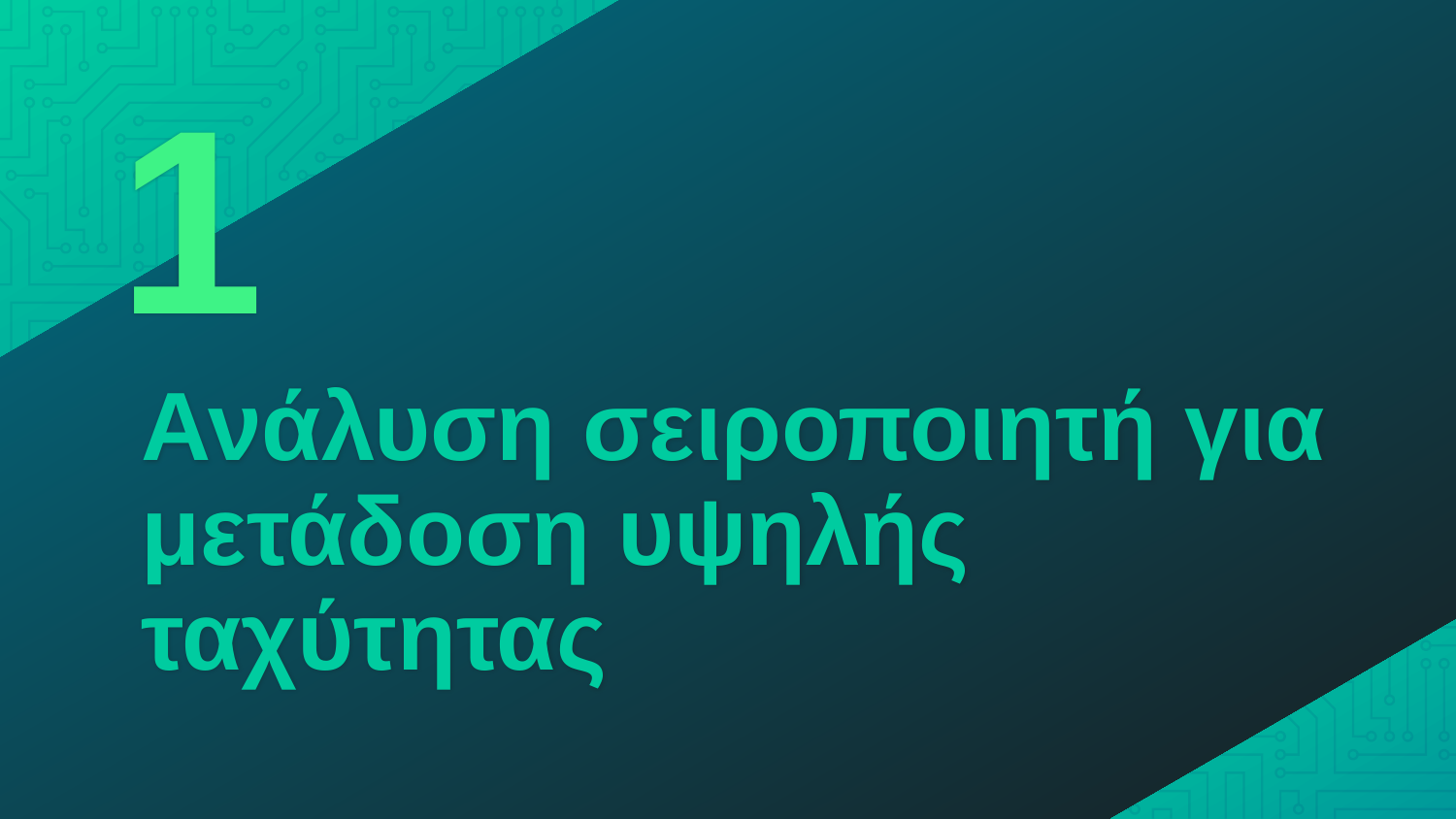

1
# Ανάλυση σειροποιητή για μετάδοση υψηλής ταχύτητας